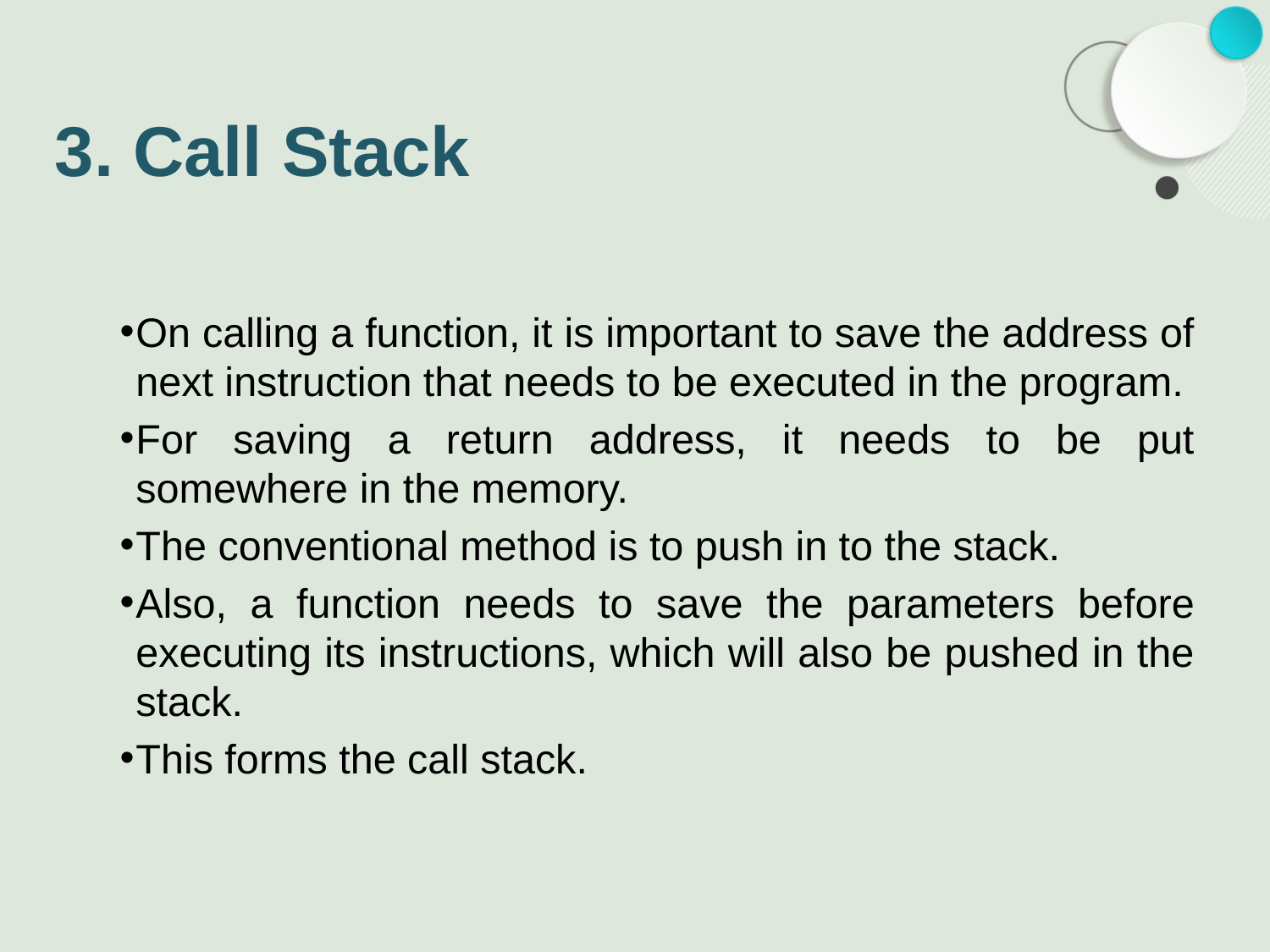

# 3. Call Stack
On calling a function, it is important to save the address of next instruction that needs to be executed in the program.
For saving a return address, it needs to be put somewhere in the memory.
The conventional method is to push in to the stack.
Also, a function needs to save the parameters before executing its instructions, which will also be pushed in the stack.
This forms the call stack.